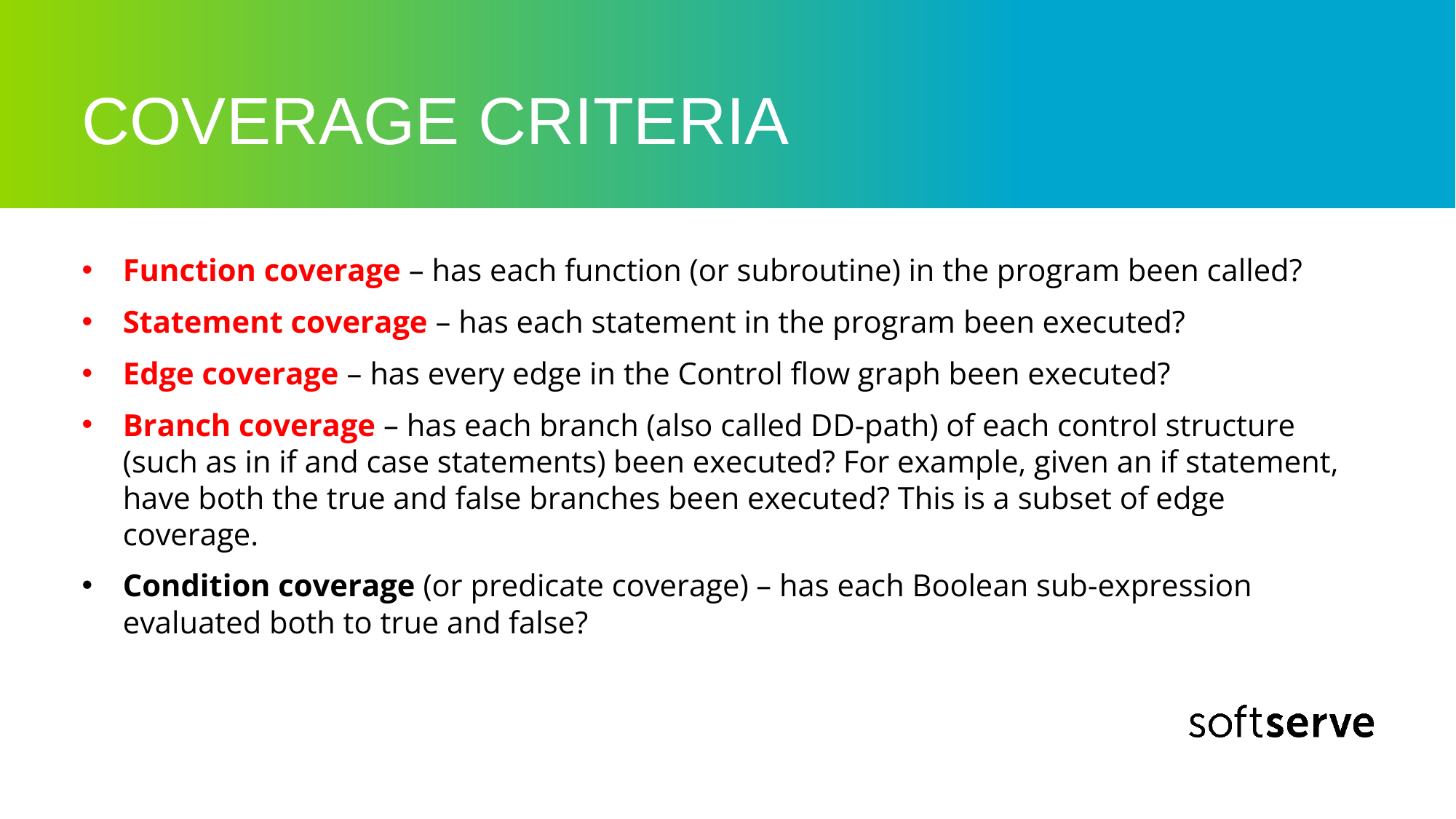

# COVERAGE CRITERIA
Function coverage – has each function (or subroutine) in the program been called?
Statement coverage – has each statement in the program been executed?
Edge coverage – has every edge in the Control flow graph been executed?
Branch coverage – has each branch (also called DD-path) of each control structure (such as in if and case statements) been executed? For example, given an if statement, have both the true and false branches been executed? This is a subset of edge coverage.
Condition coverage (or predicate coverage) – has each Boolean sub-expression evaluated both to true and false?